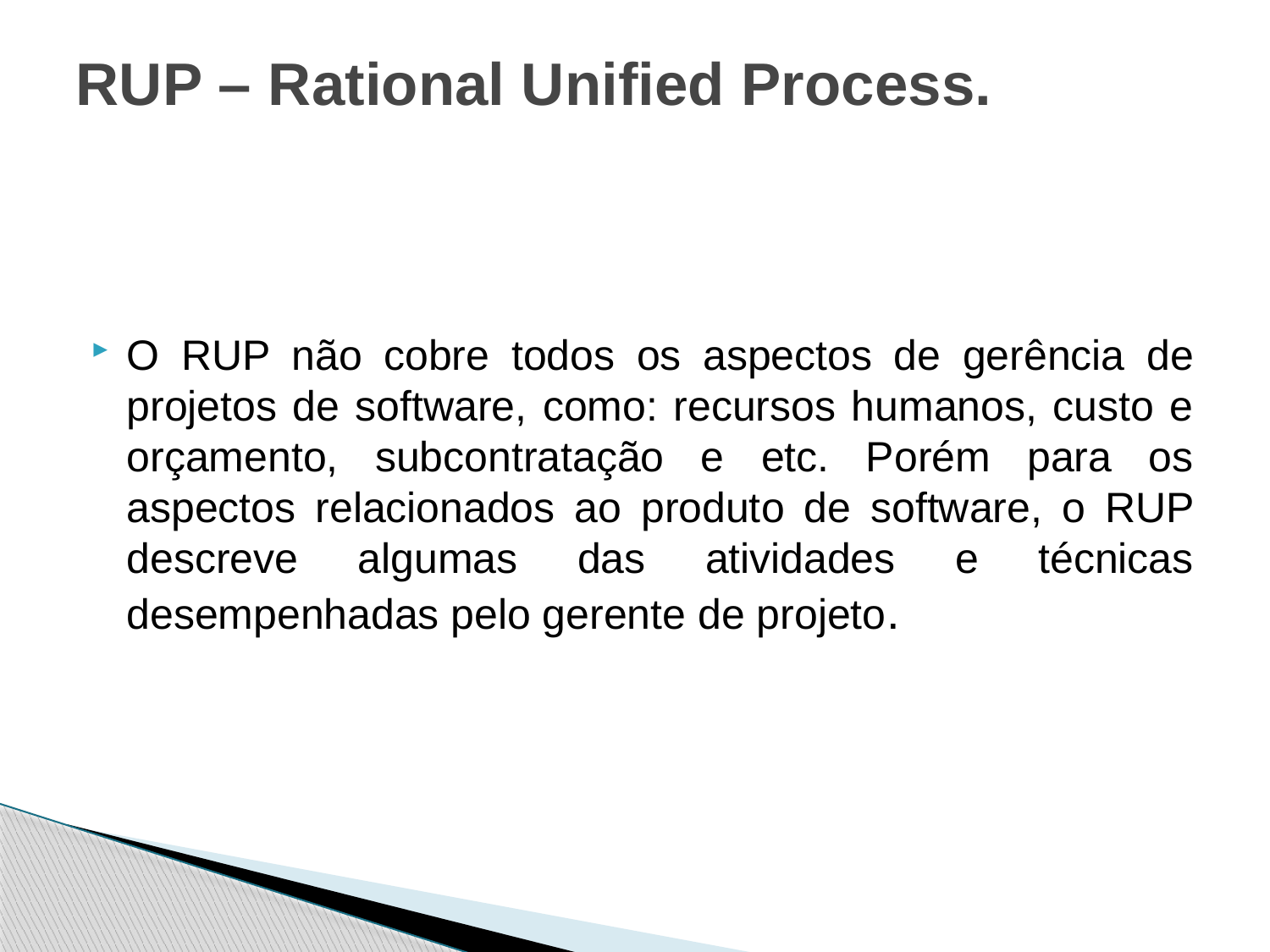

# RUP – Rational Unified Process.

O RUP não cobre todos os aspectos de gerência de projetos de software, como: recursos humanos, custo e orçamento, subcontratação e etc. Porém para os aspectos relacionados ao produto de software, o RUP descreve algumas das atividades e técnicas desempenhadas pelo gerente de projeto.